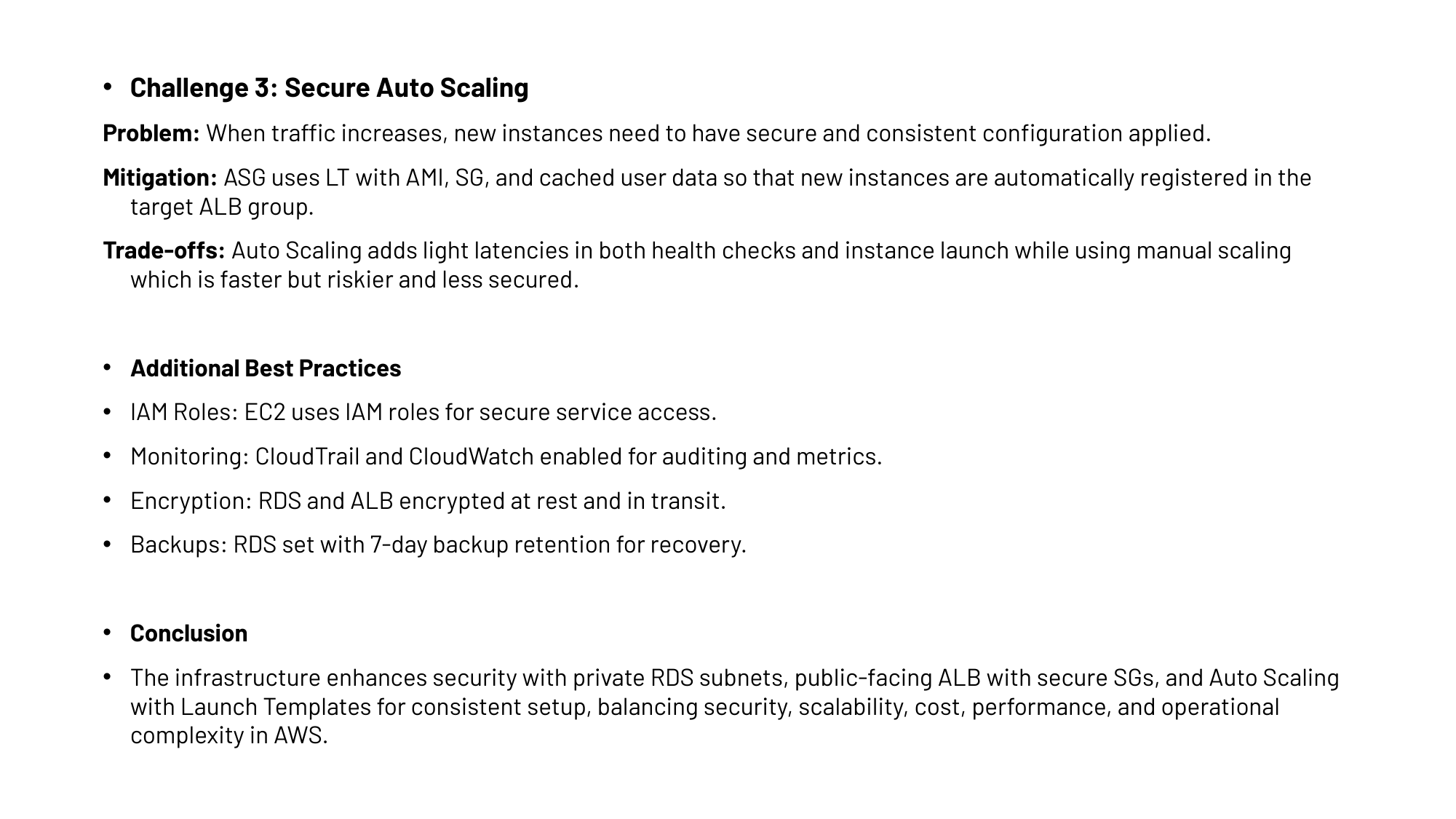

Challenge 3: Secure Auto Scaling ​
Problem: When traffic increases, new instances need to have secure and consistent configuration applied.​
​Mitigation: ASG uses LT with AMI, SG, and cached user data so that new instances are automatically registered in the target ALB group.​
Trade-offs: Auto Scaling adds light latencies in both health checks and instance launch while using manual scaling which is faster but riskier and less secured.​

Additional Best Practices ​
IAM Roles: EC2 uses IAM roles for secure service access.​
Monitoring: CloudTrail and CloudWatch enabled for auditing and metrics.​
Encryption: RDS and ALB encrypted at rest and in transit.​
Backups: RDS set with 7-day backup retention for recovery.​
​
Conclusion ​
The infrastructure enhances security with private RDS subnets, public-facing ALB with secure SGs, and Auto Scaling with Launch Templates for consistent setup, balancing security, scalability, cost, performance, and operational complexity in AWS.​